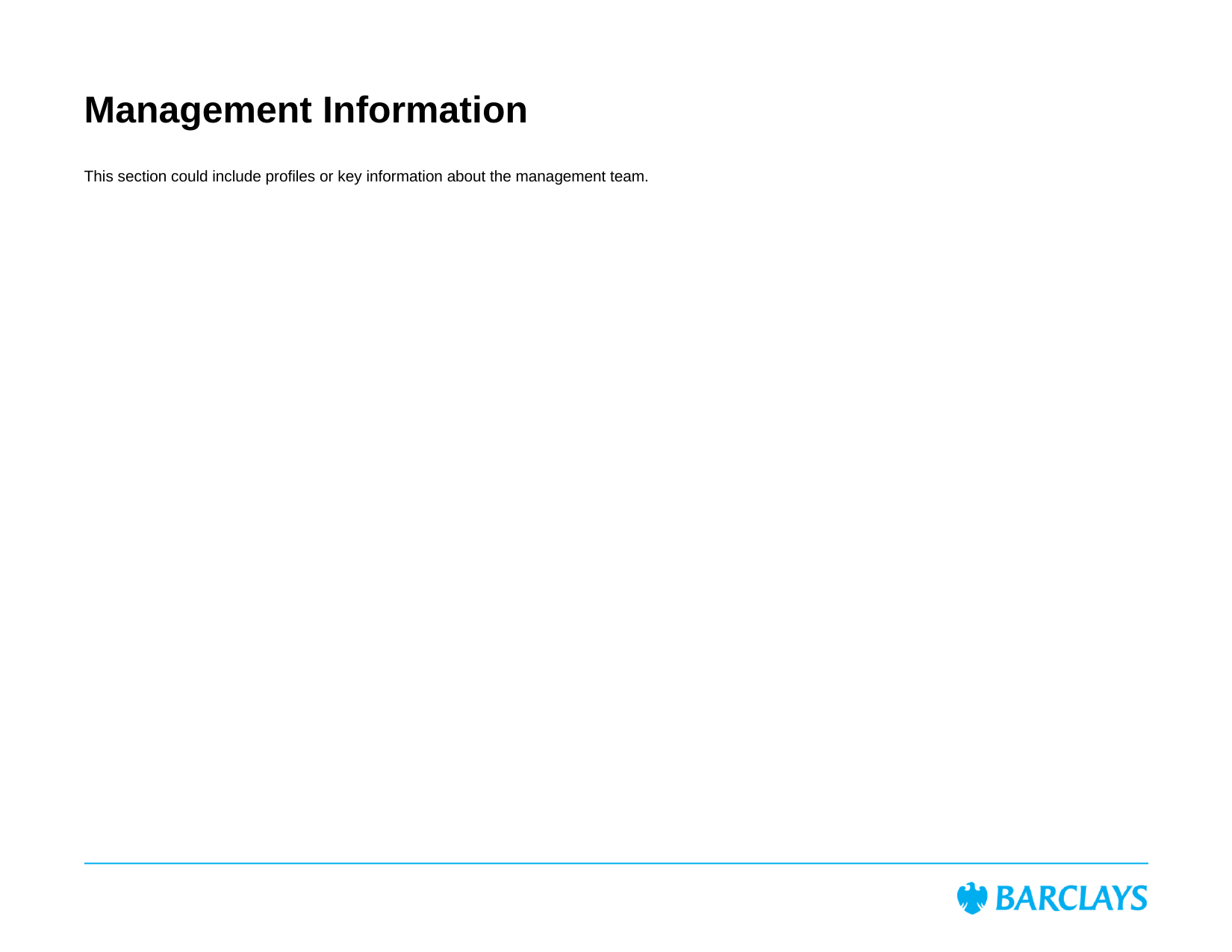

# Management Information
This section could include profiles or key information about the management team.